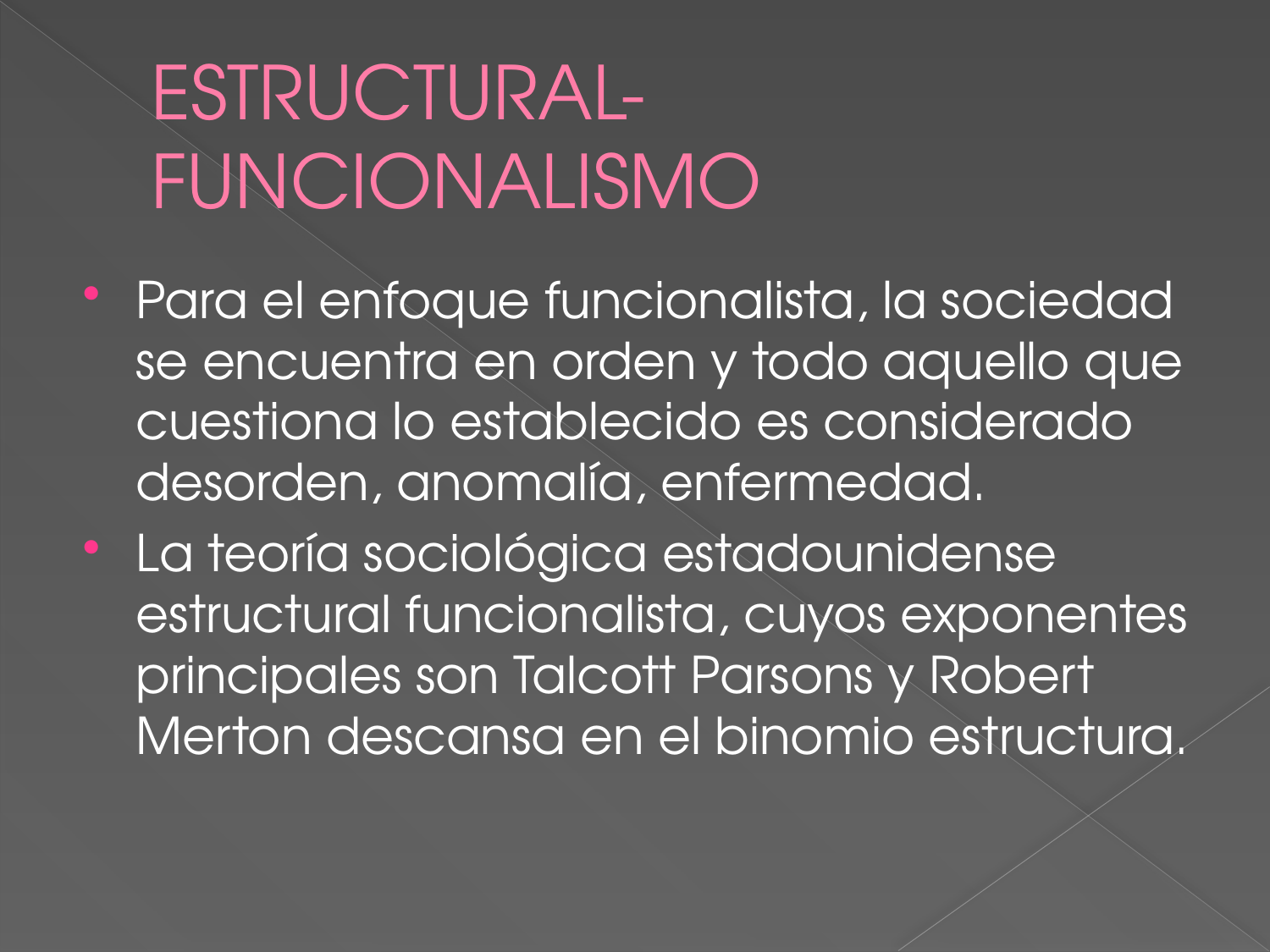

# ESTRUCTURAL- FUNCIONALISMO
Para el enfoque funcionalista, la sociedad se encuentra en orden y todo aquello que cuestiona lo establecido es considerado desorden, anomalía, enfermedad.
La teoría sociológica estadounidense estructural funcionalista, cuyos exponentes principales son Talcott Parsons y Robert Merton descansa en el binomio estructura.